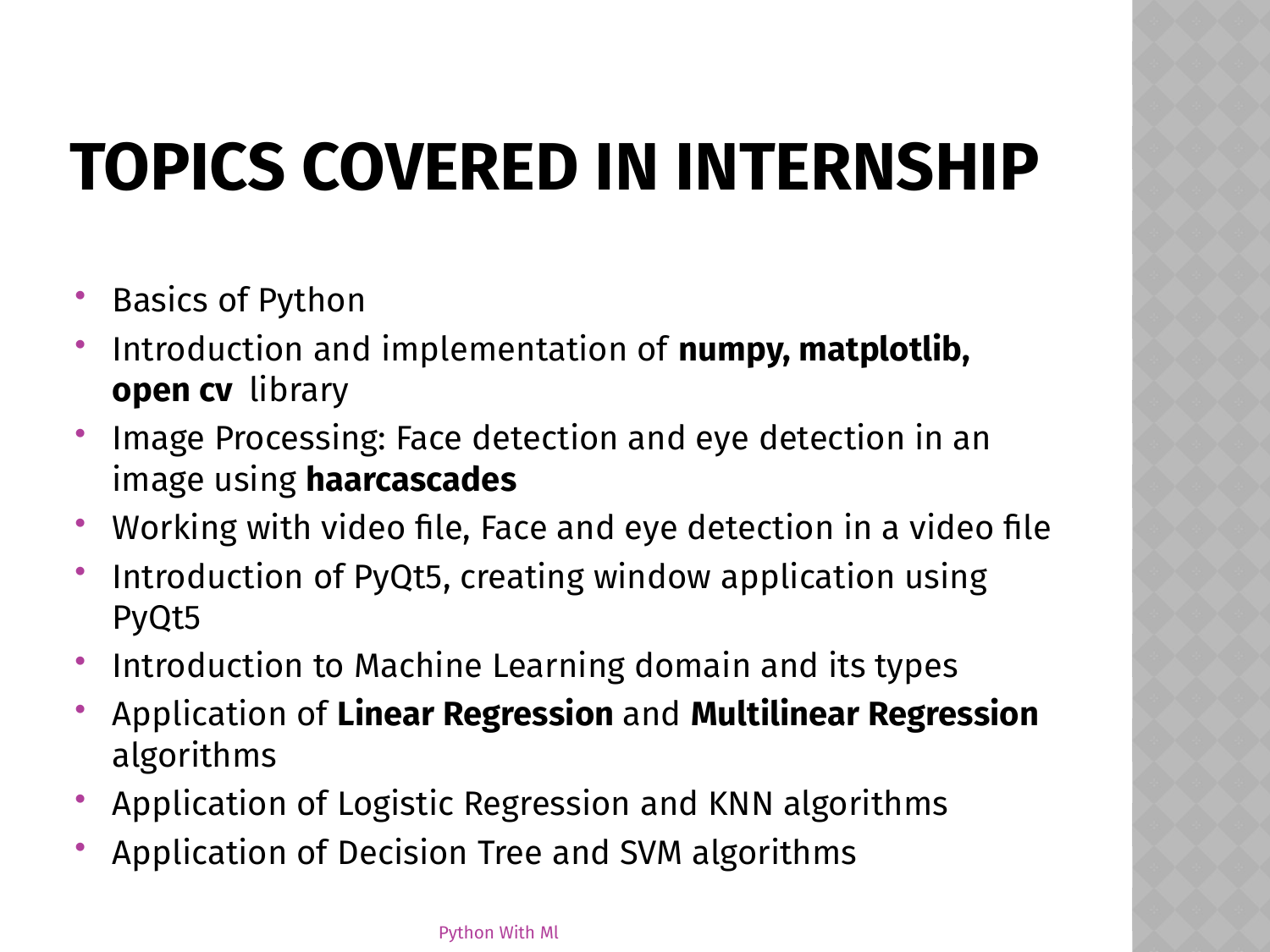

# Topics Covered In Internship

Basics of Python
Introduction and implementation of numpy, matplotlib, open cv  library
Image Processing: Face detection and eye detection in an image using haarcascades
Working with video file, Face and eye detection in a video file
Introduction of PyQt5, creating window application using PyQt5
Introduction to Machine Learning domain and its types
Application of Linear Regression and Multilinear Regression algorithms
Application of Logistic Regression and KNN algorithms
Application of Decision Tree and SVM algorithms
5
Python With Ml